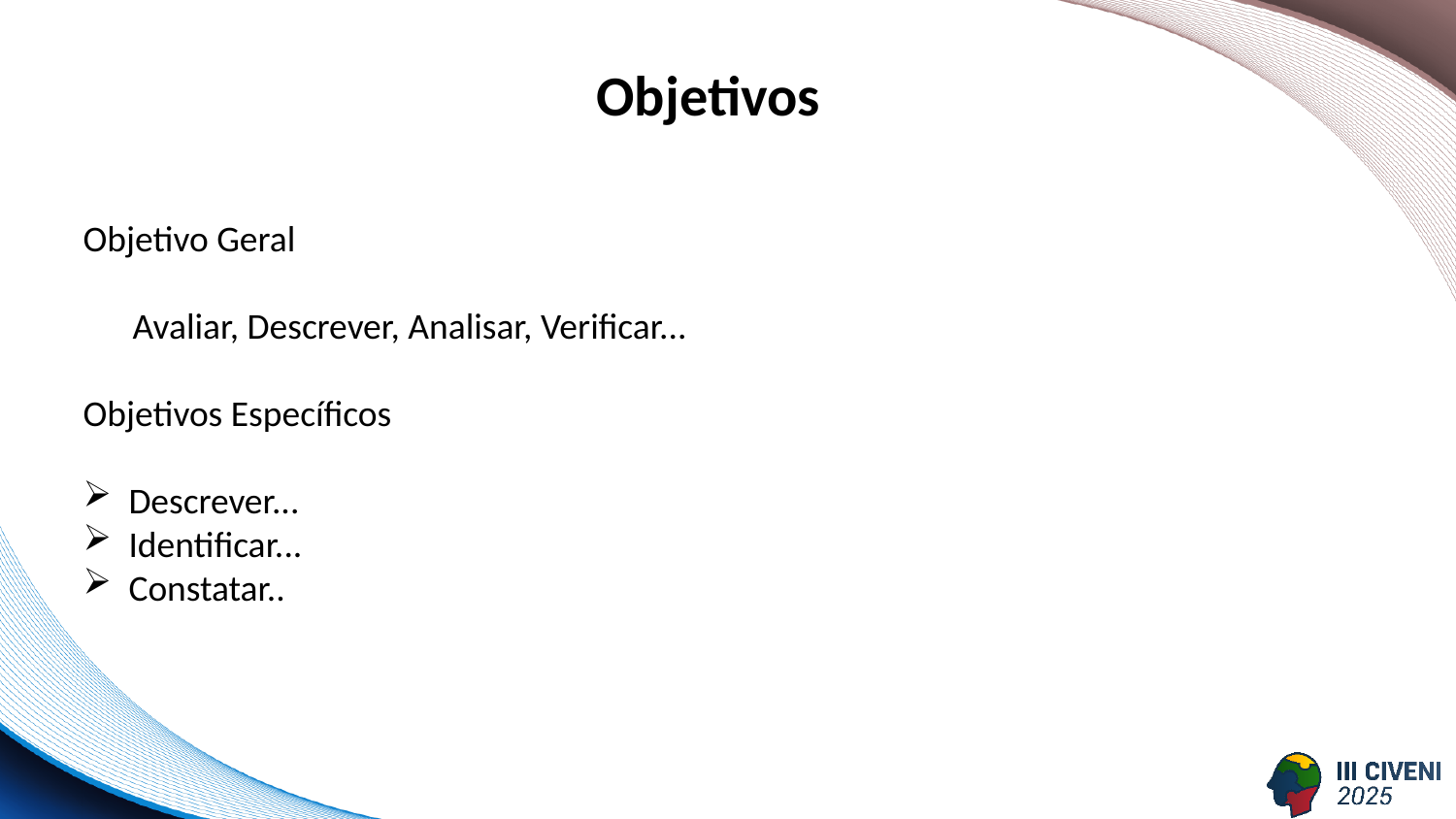

Objetivos
Objetivo Geral

      Avaliar, Descrever, Analisar, Verificar...

Objetivos Específicos

Descrever...
Identificar...
Constatar..